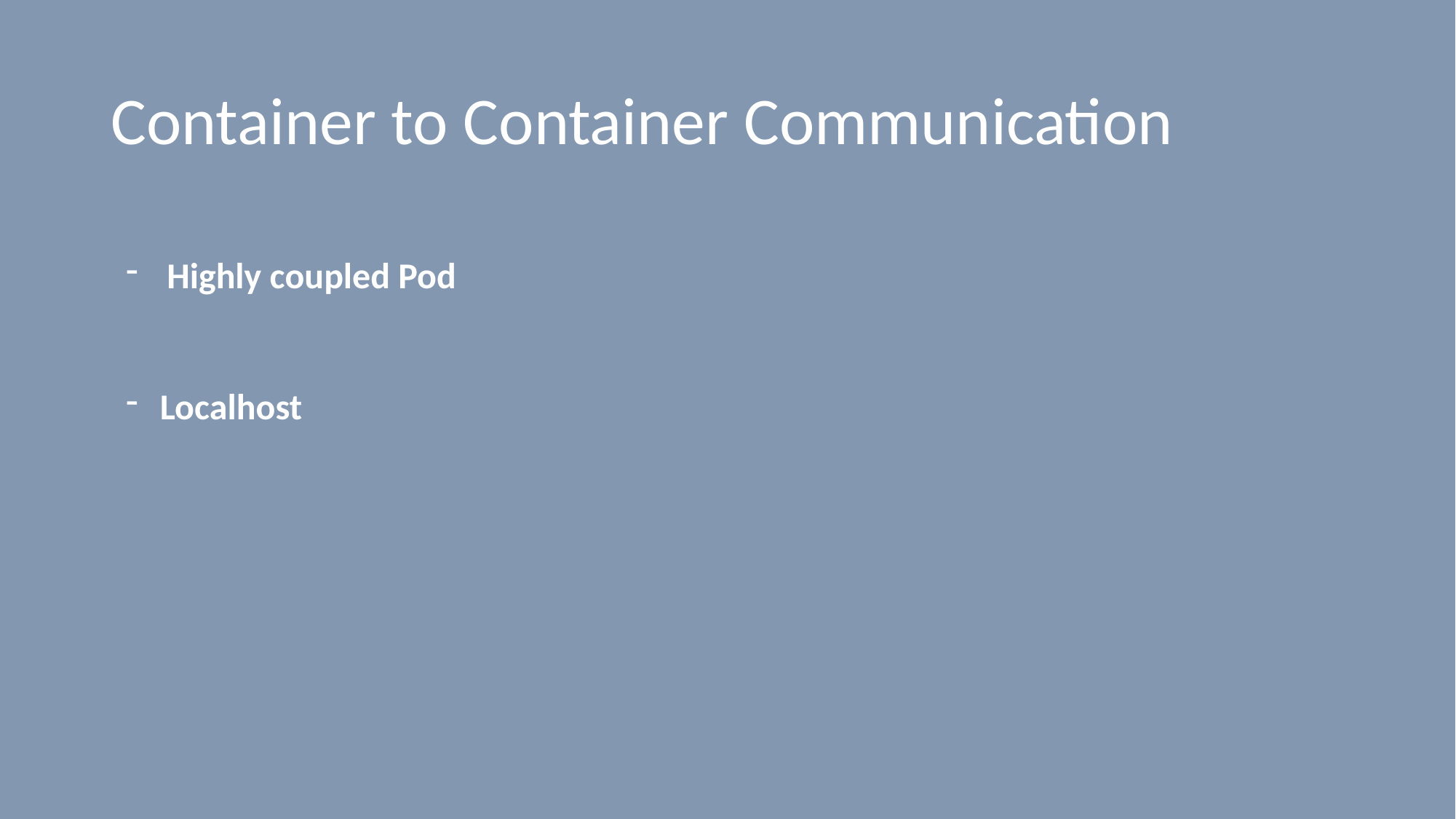

# Container to Container Communication

Highly coupled Pod

Localhost